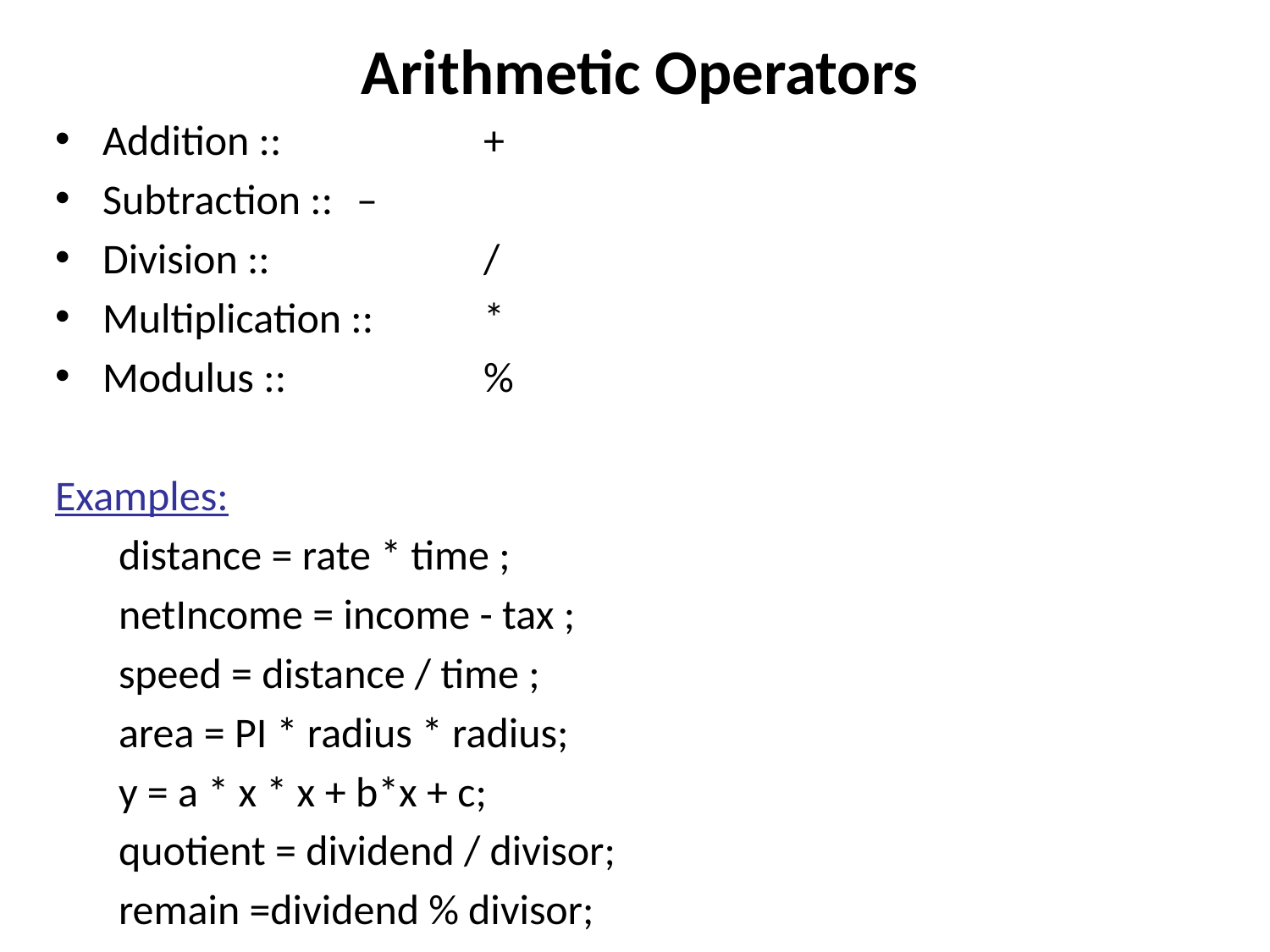

# Arithmetic Operators
Addition ::  	    	+
Subtraction ::  	–
Division ::  	    	/
Multiplication ::  	*
Modulus ::  	    	%

Examples:
distance = rate * time ;
netIncome = income - tax ;
speed = distance / time ;
area = PI * radius * radius;
y = a * x * x + b*x + c;
quotient = dividend / divisor;
remain =dividend % divisor;